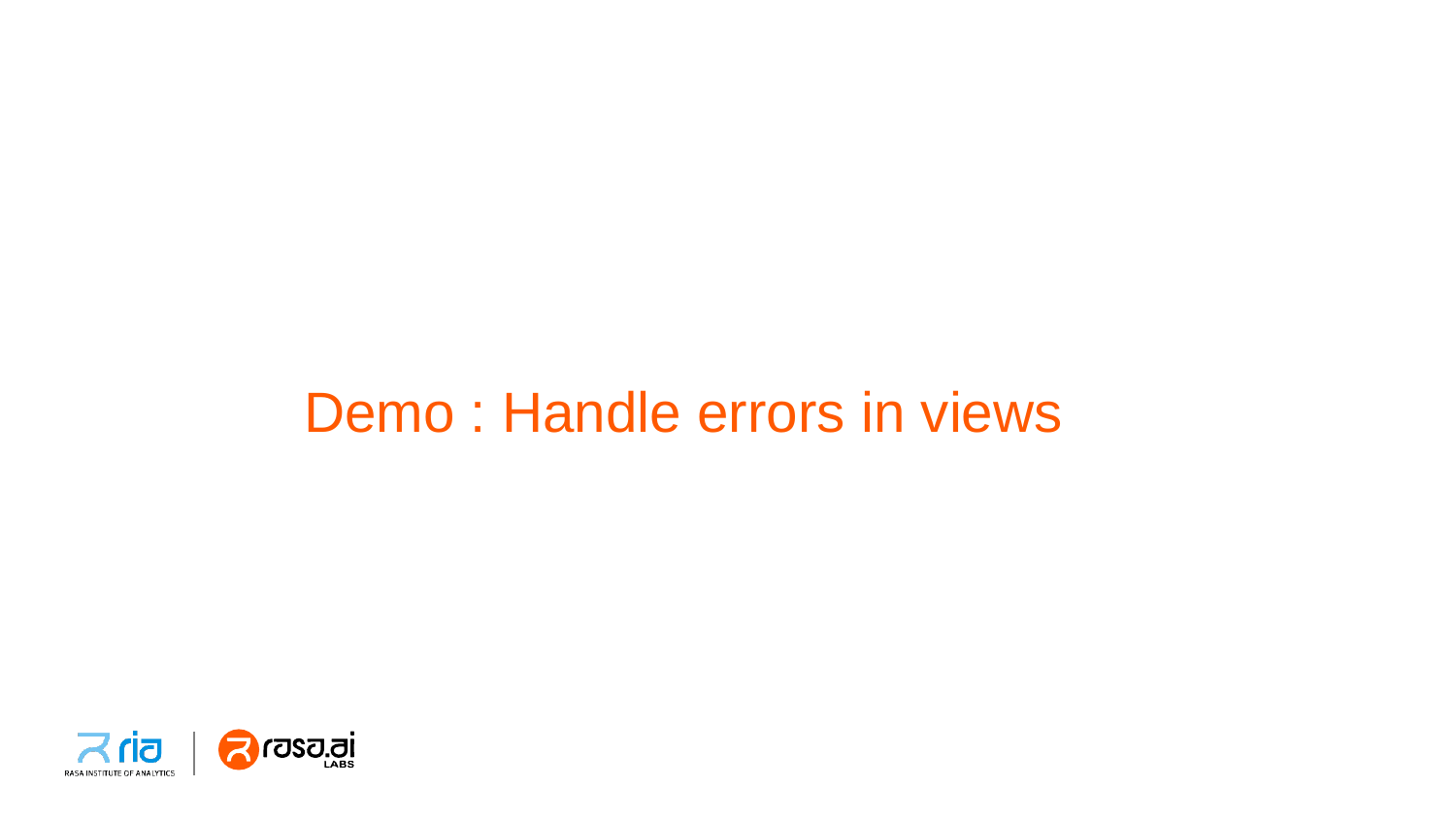

# Demo : Handle errors in views